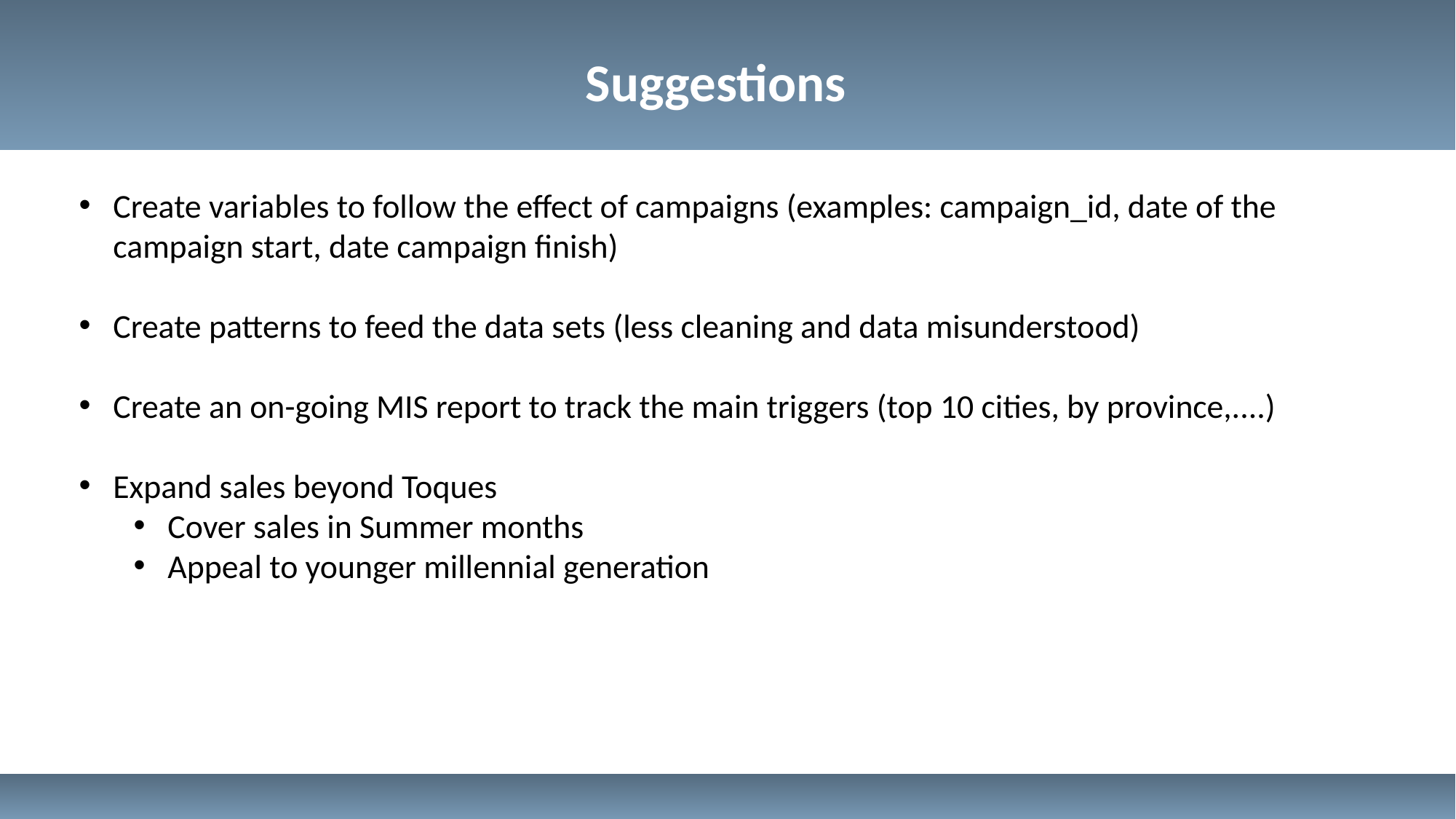

Suggestions
Create variables to follow the effect of campaigns (examples: campaign_id, date of the campaign start, date campaign finish)

Create patterns to feed the data sets (less cleaning and data misunderstood)

Create an on-going MIS report to track the main triggers (top 10 cities, by province,....)

Expand sales beyond Toques
Cover sales in Summer months
Appeal to younger millennial generation